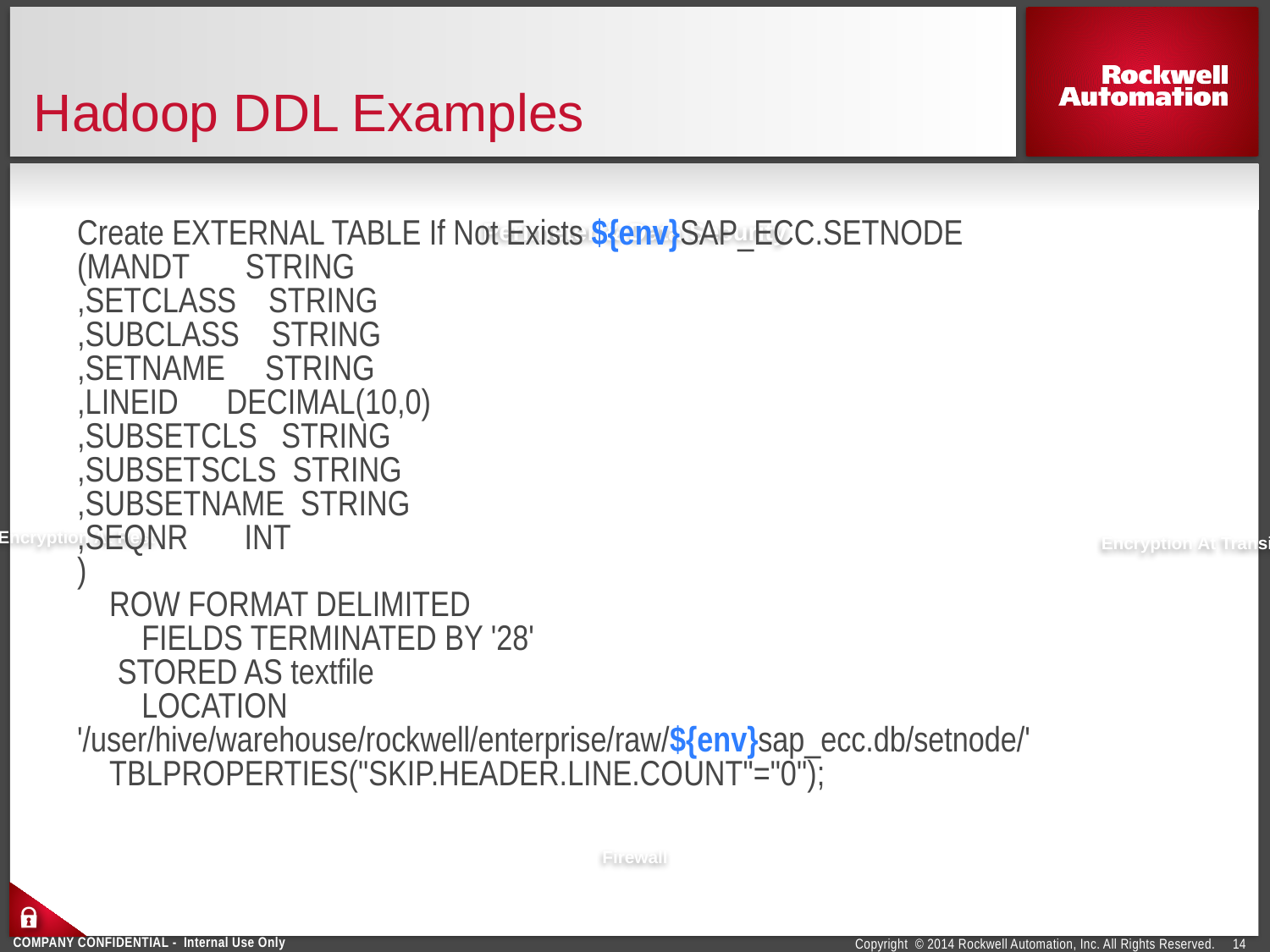

# Hadoop DDL Examples
Create EXTERNAL TABLE If Not Exists ${env}SAP_ECC.SETNODE
(MANDT       STRING
,SETCLASS    STRING
,SUBCLASS    STRING
,SETNAME     STRING
,LINEID      DECIMAL(10,0)
,SUBSETCLS   STRING
,SUBSETSCLS  STRING
,SUBSETNAME  STRING
,SEQNR       INT
)
    ROW FORMAT DELIMITED
        FIELDS TERMINATED BY '28'
     STORED AS textfile
        LOCATION '/user/hive/warehouse/rockwell/enterprise/raw/${env}sap_ecc.db/setnode/'
    TBLPROPERTIES("SKIP.HEADER.LINE.COUNT"="0");

Perimeter & Data Security
Encryption At Rest
Encryption At Transit
Firewall
14